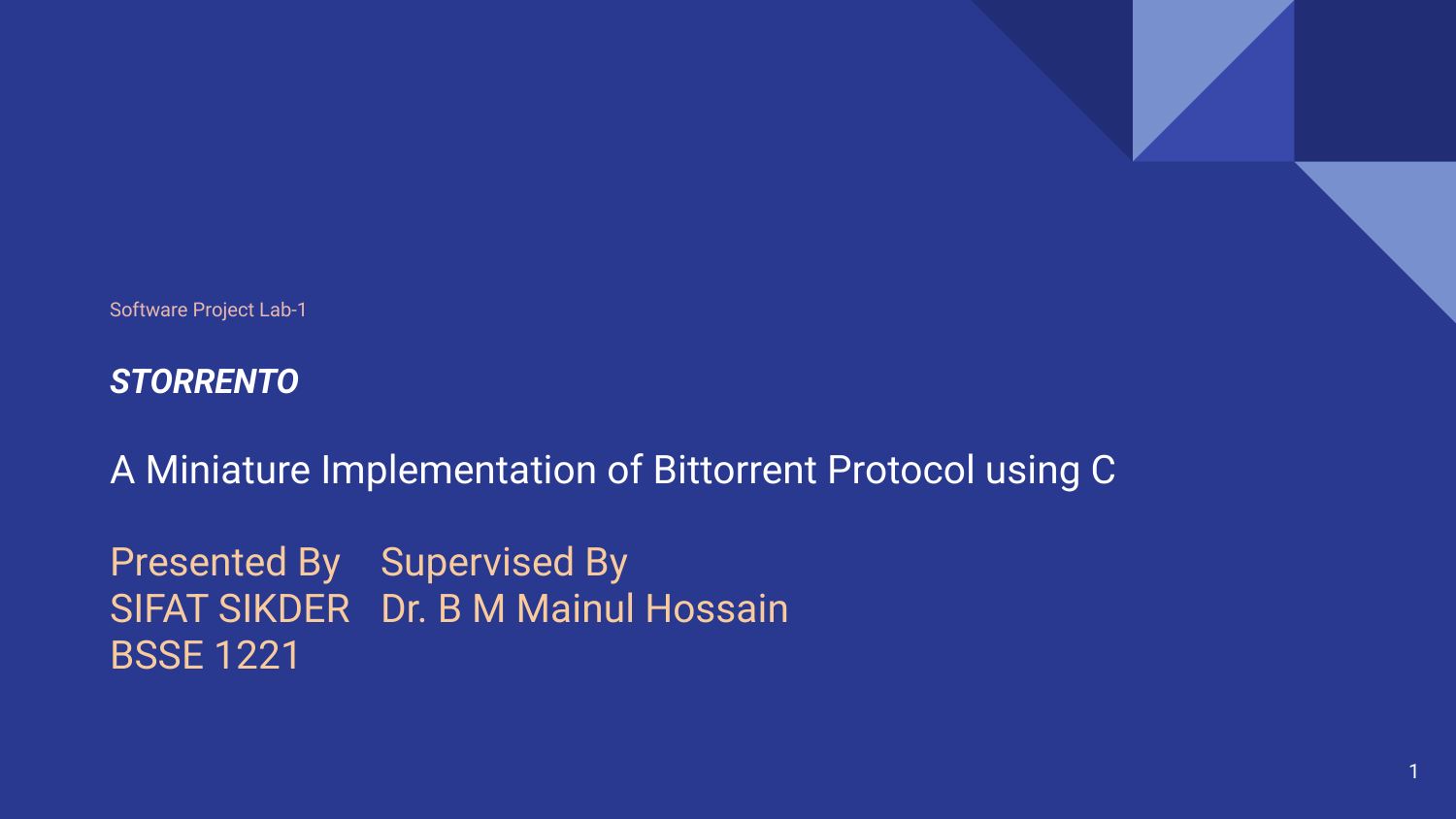

# Software Project Lab-1

STORRENTO
A Miniature Implementation of Bittorrent Protocol using C

Presented By									Supervised By
SIFAT SIKDER								Dr. B M Mainul Hossain
BSSE 1221
1